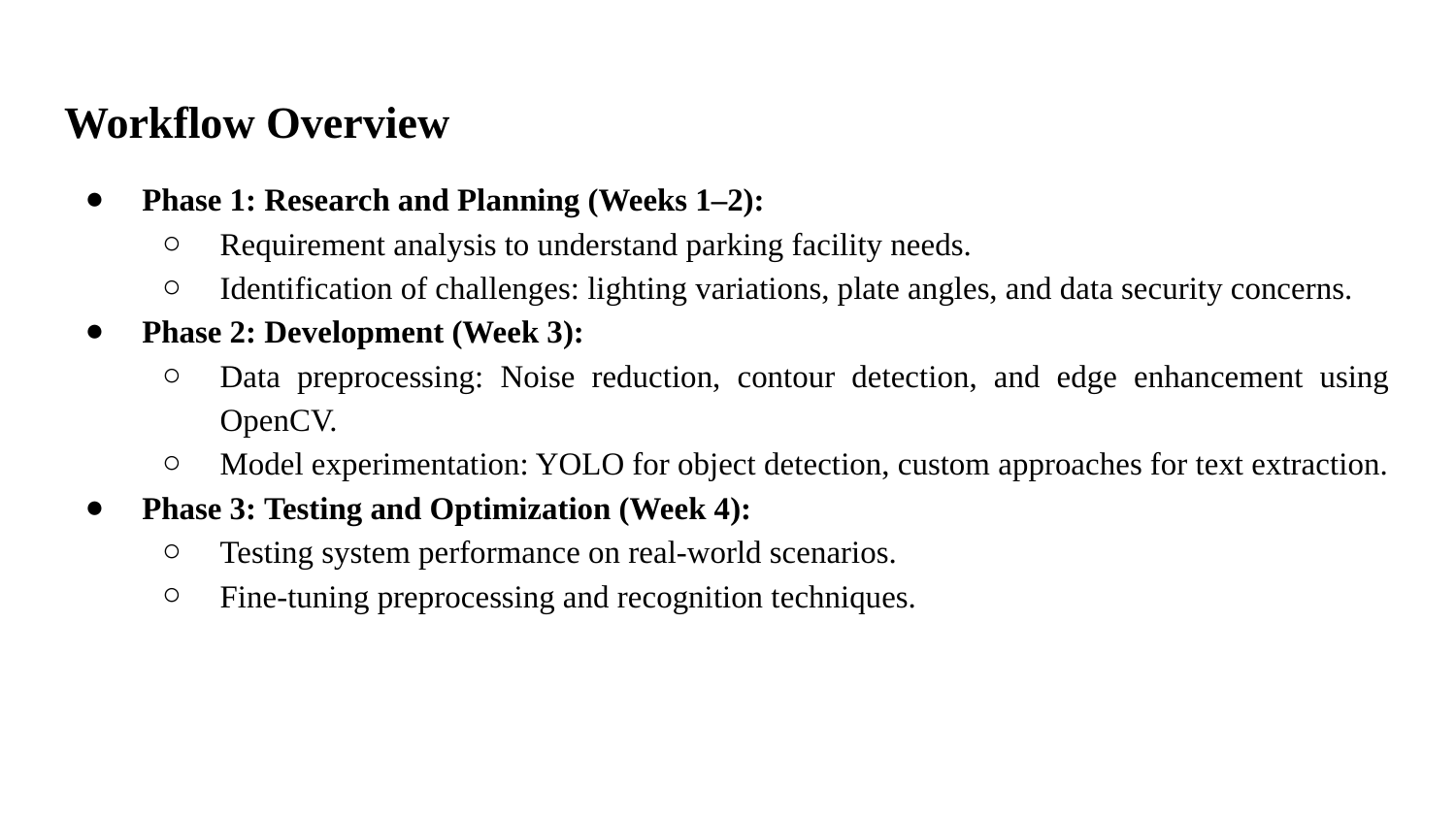

# Workflow Overview

Phase 1: Research and Planning (Weeks 1–2):
Requirement analysis to understand parking facility needs.
Identification of challenges: lighting variations, plate angles, and data security concerns.
Phase 2: Development (Week 3):
Data preprocessing: Noise reduction, contour detection, and edge enhancement using OpenCV.
Model experimentation: YOLO for object detection, custom approaches for text extraction.
Phase 3: Testing and Optimization (Week 4):
Testing system performance on real-world scenarios.
Fine-tuning preprocessing and recognition techniques.